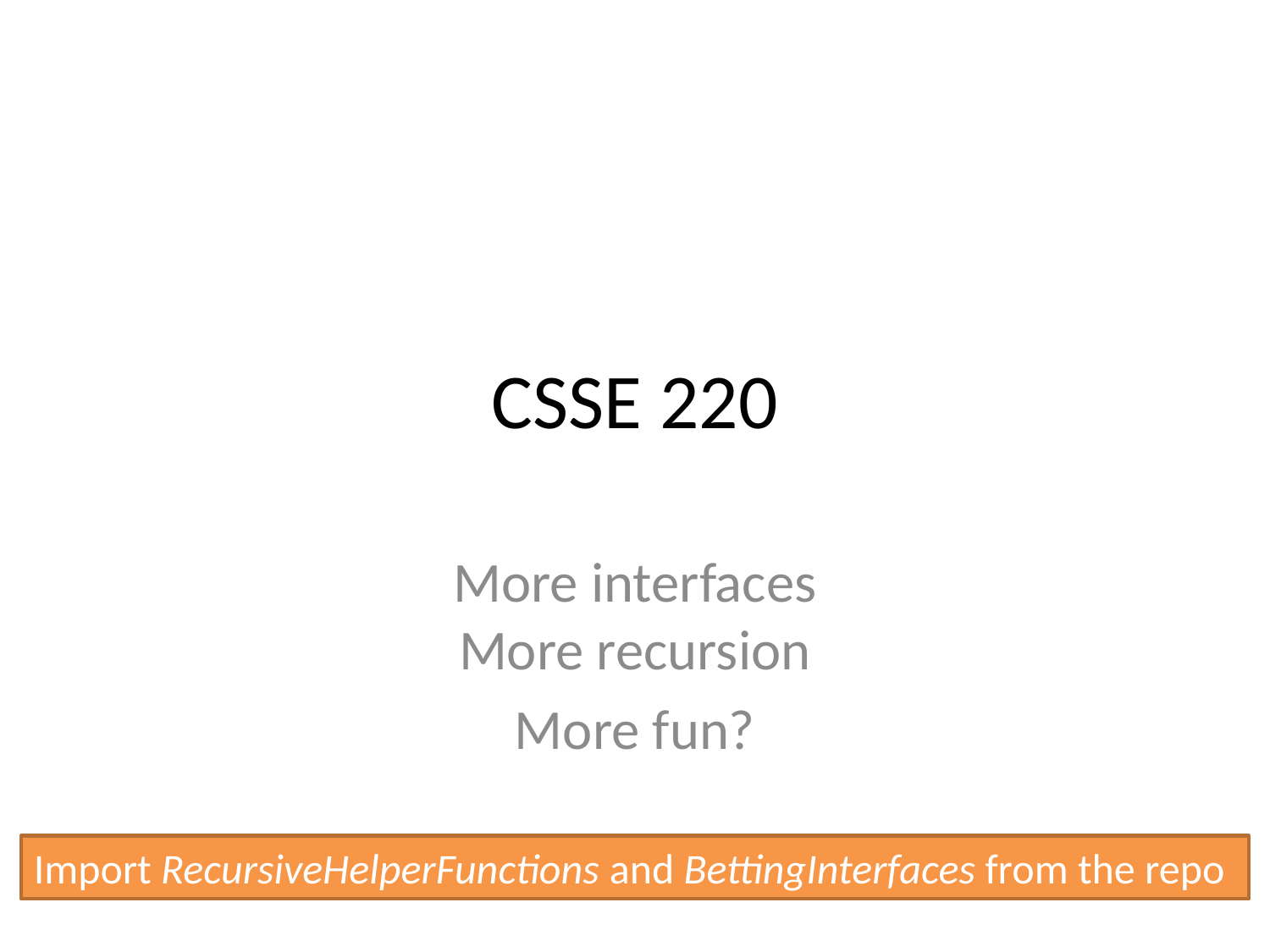

# CSSE 220
More interfaces
More recursion
More fun?
Import RecursiveHelperFunctions and BettingInterfaces from the repo